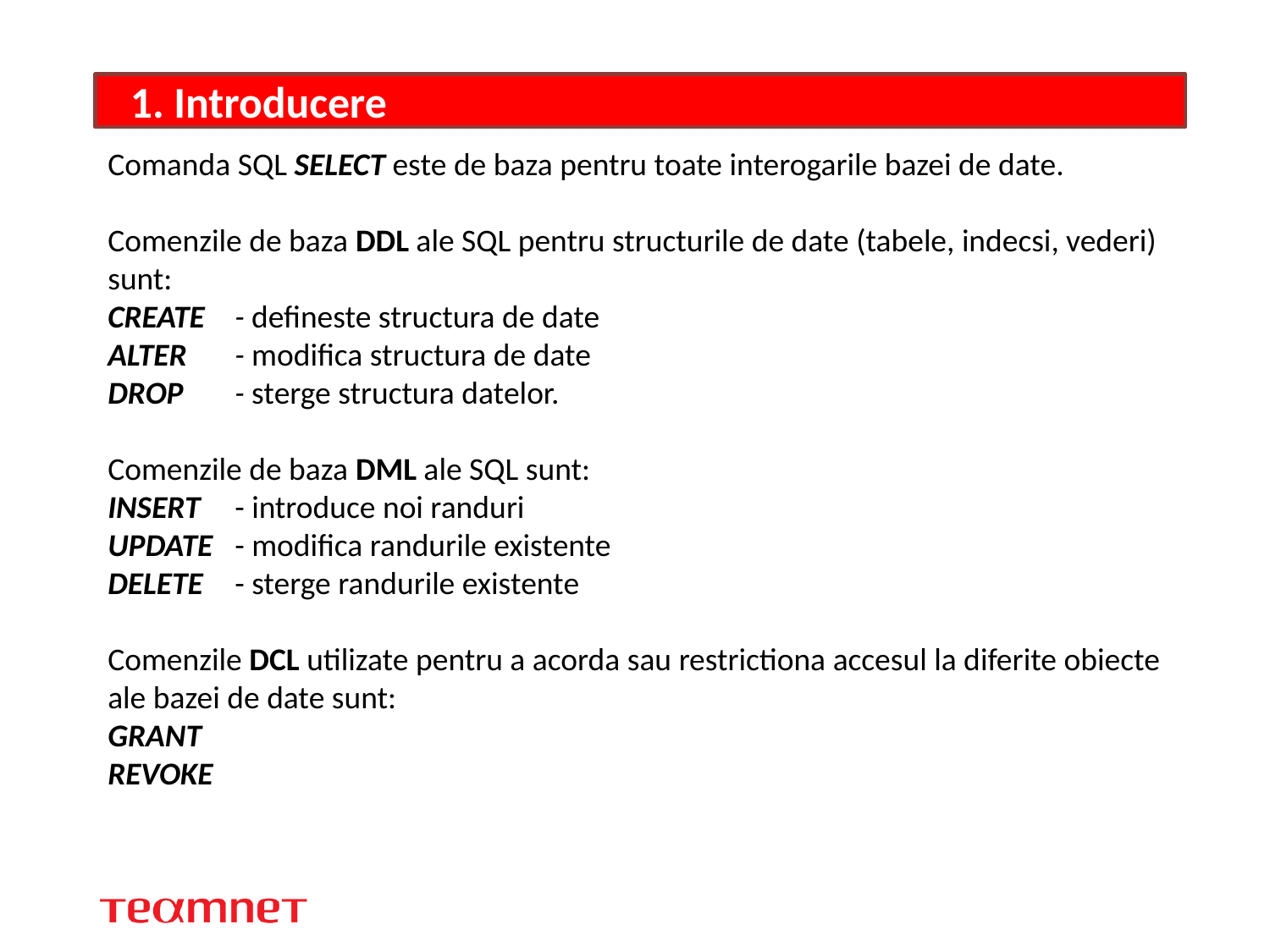

# 1. Introducere
Comanda SQL SELECT este de baza pentru toate interogarile bazei de date.

Comenzile de baza DDL ale SQL pentru structurile de date (tabele, indecsi, vederi) sunt:
CREATE 	- defineste structura de date
ALTER 	- modifica structura de date
DROP 	- sterge structura datelor.

Comenzile de baza DML ale SQL sunt:
INSERT	- introduce noi randuri
UPDATE	- modifica randurile existente
DELETE	- sterge randurile existente

Comenzile DCL utilizate pentru a acorda sau restrictiona accesul la diferite obiecte ale bazei de date sunt:
GRANT
REVOKE